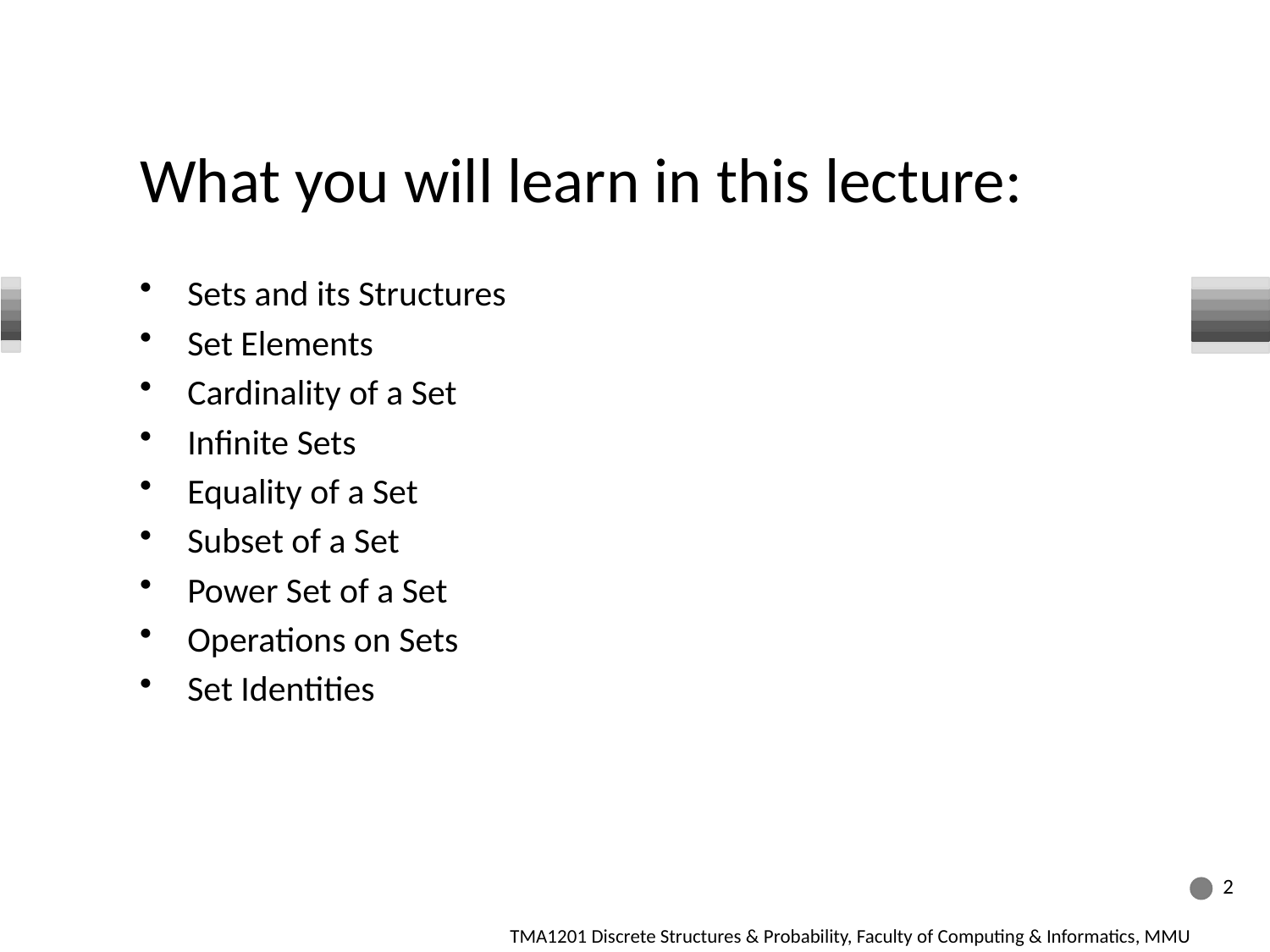

# What you will learn in this lecture:

Sets and its Structures
Set Elements
Cardinality of a Set
Infinite Sets
Equality of a Set
Subset of a Set
Power Set of a Set
Operations on Sets
Set Identities
2
TMA1201 Discrete Structures & Probability, Faculty of Computing & Informatics, MMU